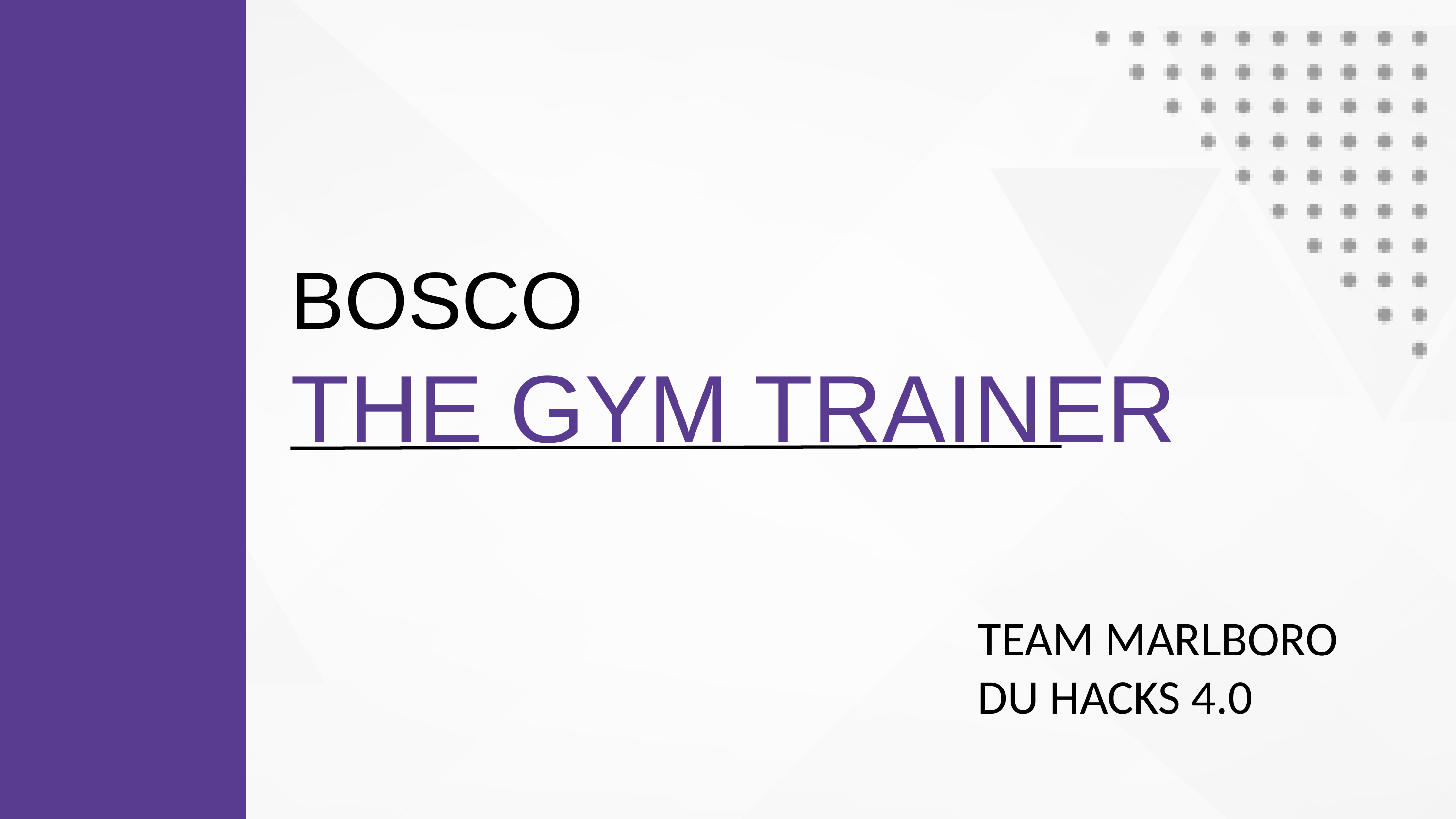

BOSCO
THE GYM TRAINER

TEAM MARLBORO
DU HACKS 4.0